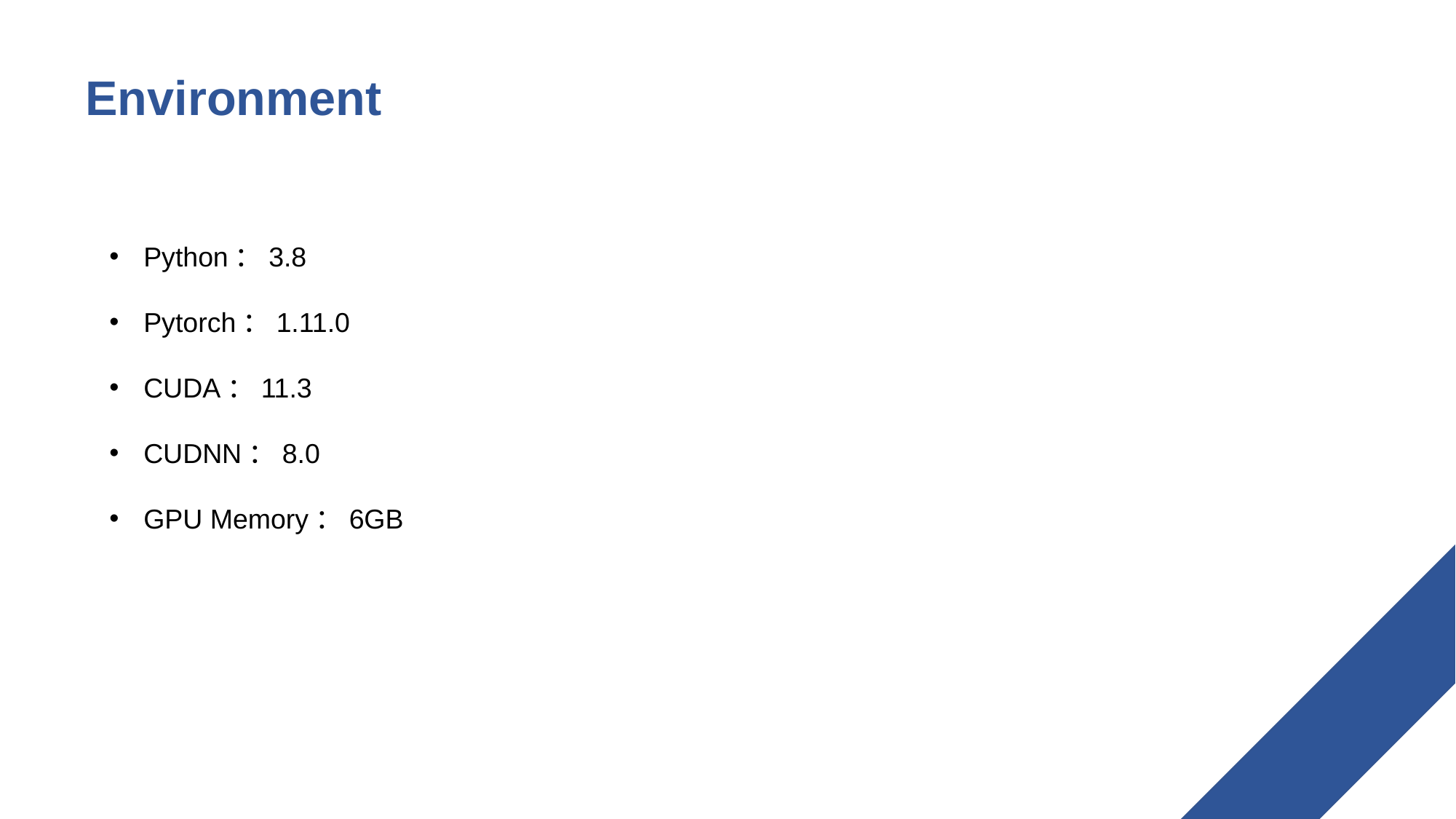

Environment
Python：3.8

Pytorch：1.11.0

CUDA：11.3

CUDNN：8.0

GPU Memory：6GB